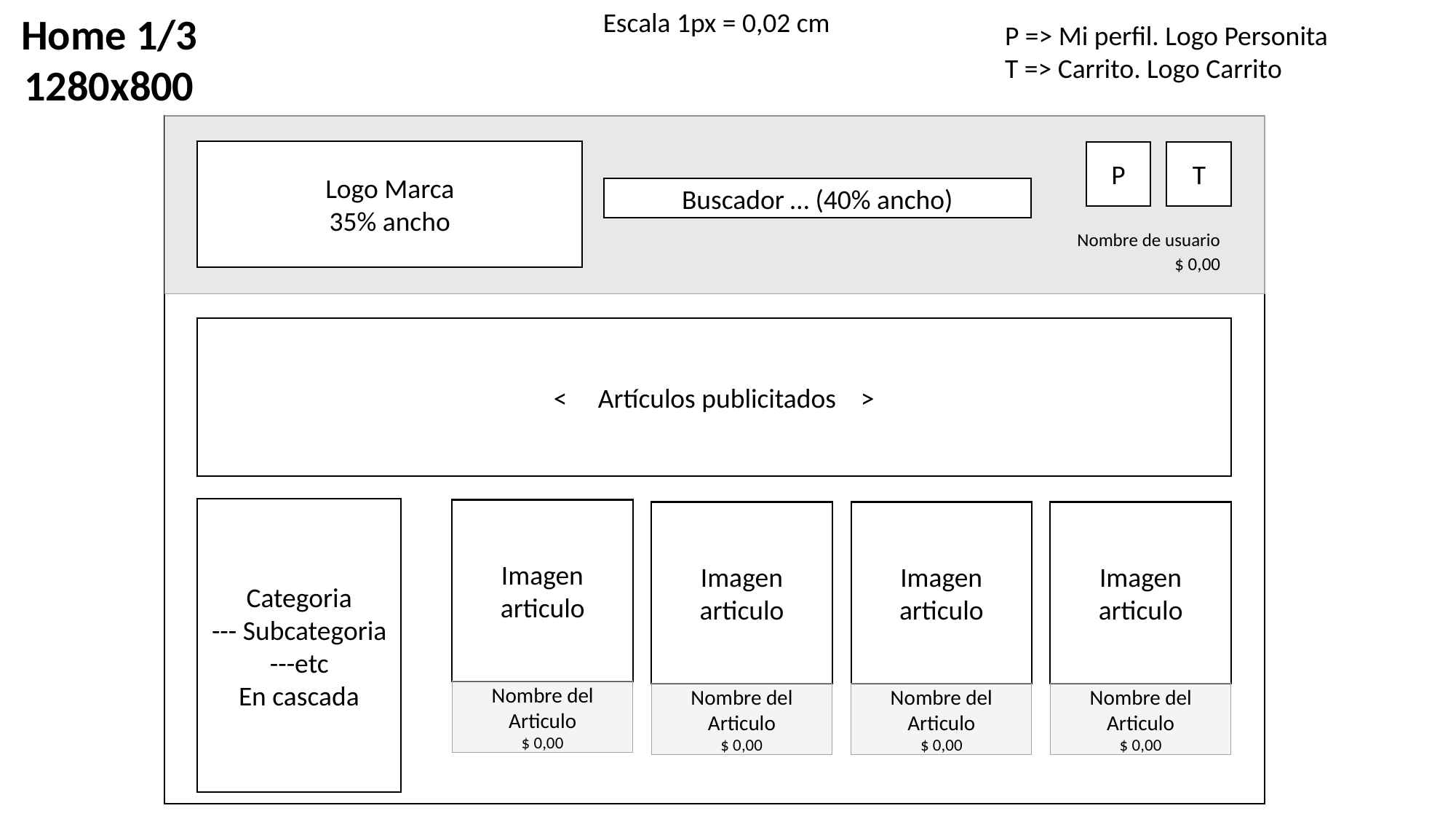

Escala 1px = 0,02 cm
Home 1/3
1280x800
P => Mi perfil. Logo Personita
T => Carrito. Logo Carrito

Logo Marca
35% ancho
P
T
Buscador … (40% ancho)
Nombre de usuario
$ 0,00
<     Artículos publicitados    >
Categoria
--- Subcategoria
---etc
En cascada
Imagen articulo
Nombre del Articulo
$ 0,00
Imagen articulo
Nombre del Articulo
$ 0,00
Imagen articulo
Nombre del Articulo
$ 0,00
Imagen articulo
Nombre del Articulo
$ 0,00